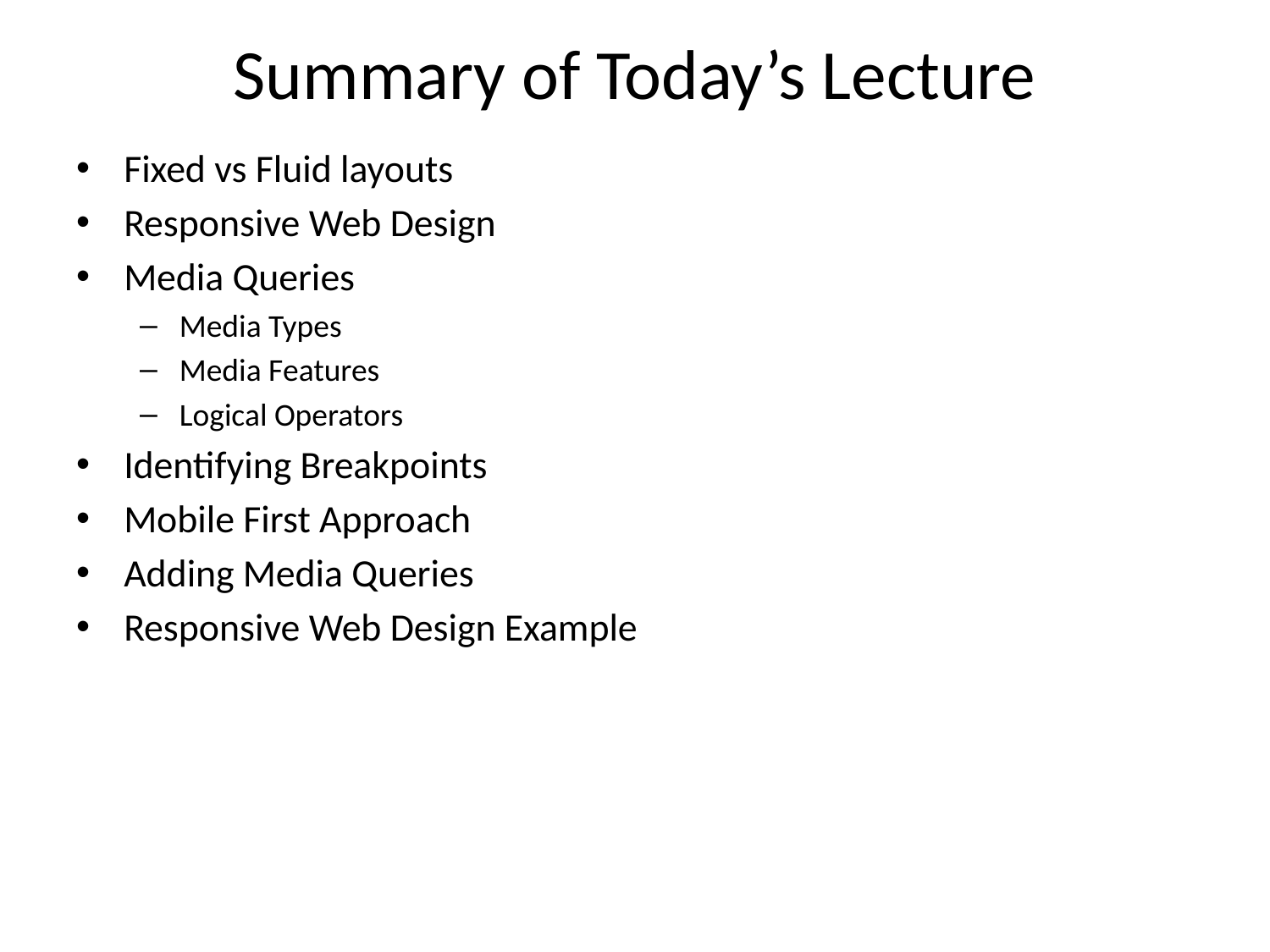

# Summary of Today’s Lecture
Fixed vs Fluid layouts
Responsive Web Design
Media Queries
Media Types
Media Features
Logical Operators
Identifying Breakpoints
Mobile First Approach
Adding Media Queries
Responsive Web Design Example